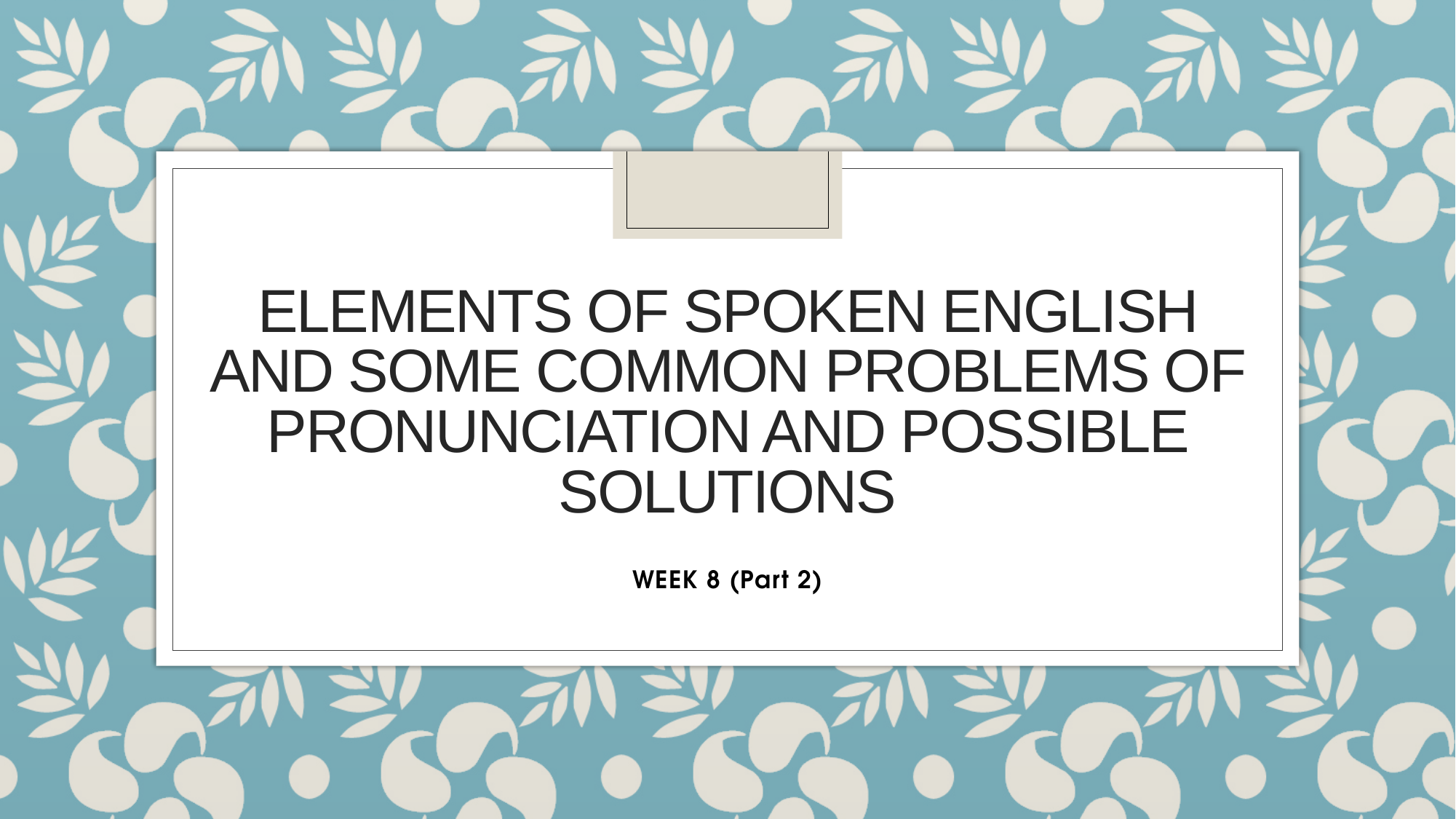

# Elements of spoken English and some common problems of pronunciation and possible solutions
WEEK 8 (Part 2)